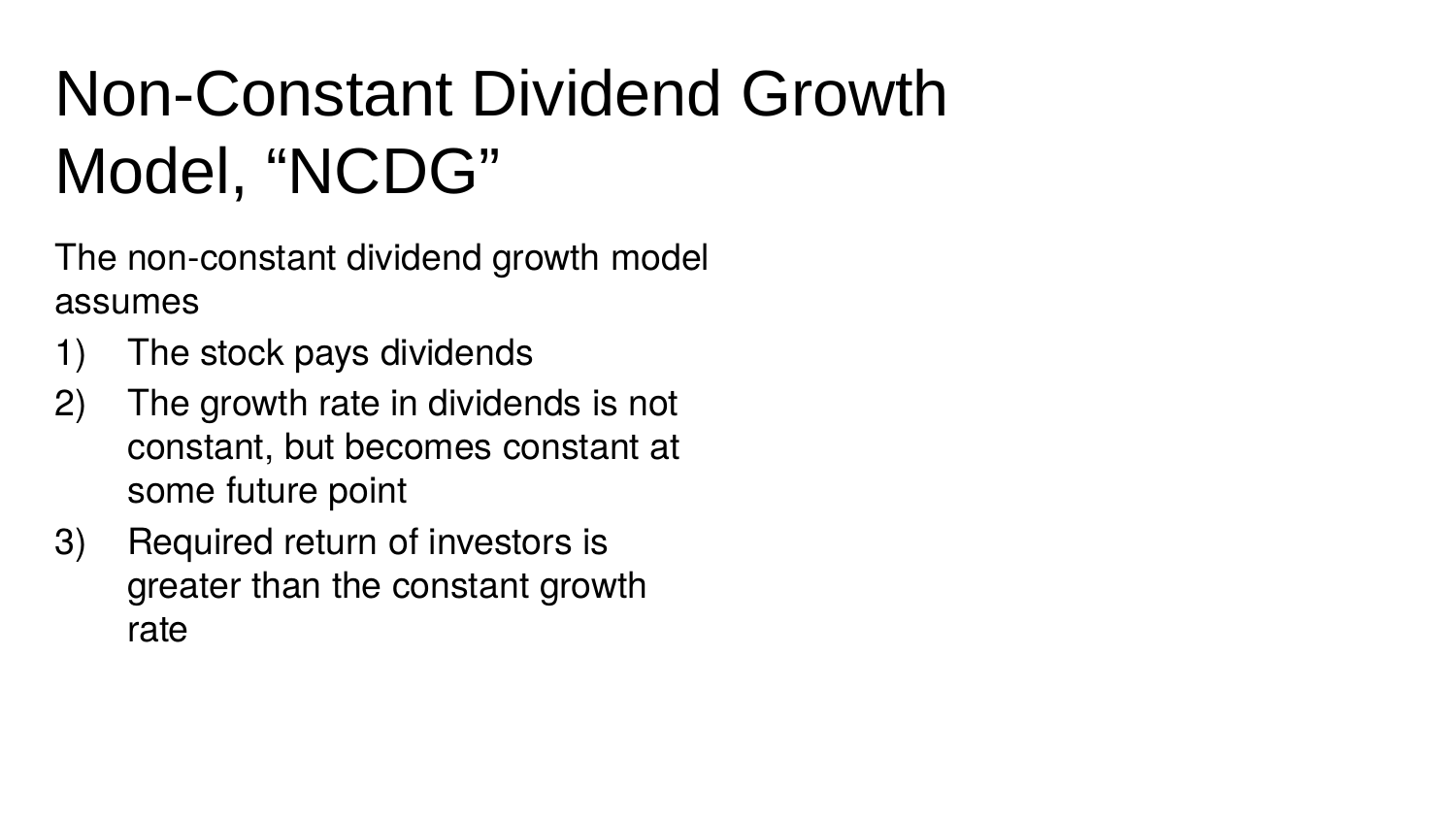

# Non-Constant Dividend Growth Model, “NCDG”
The non-constant dividend growth model assumes
The stock pays dividends
The growth rate in dividends is not constant, but becomes constant at some future point
Required return of investors is greater than the constant growth rate